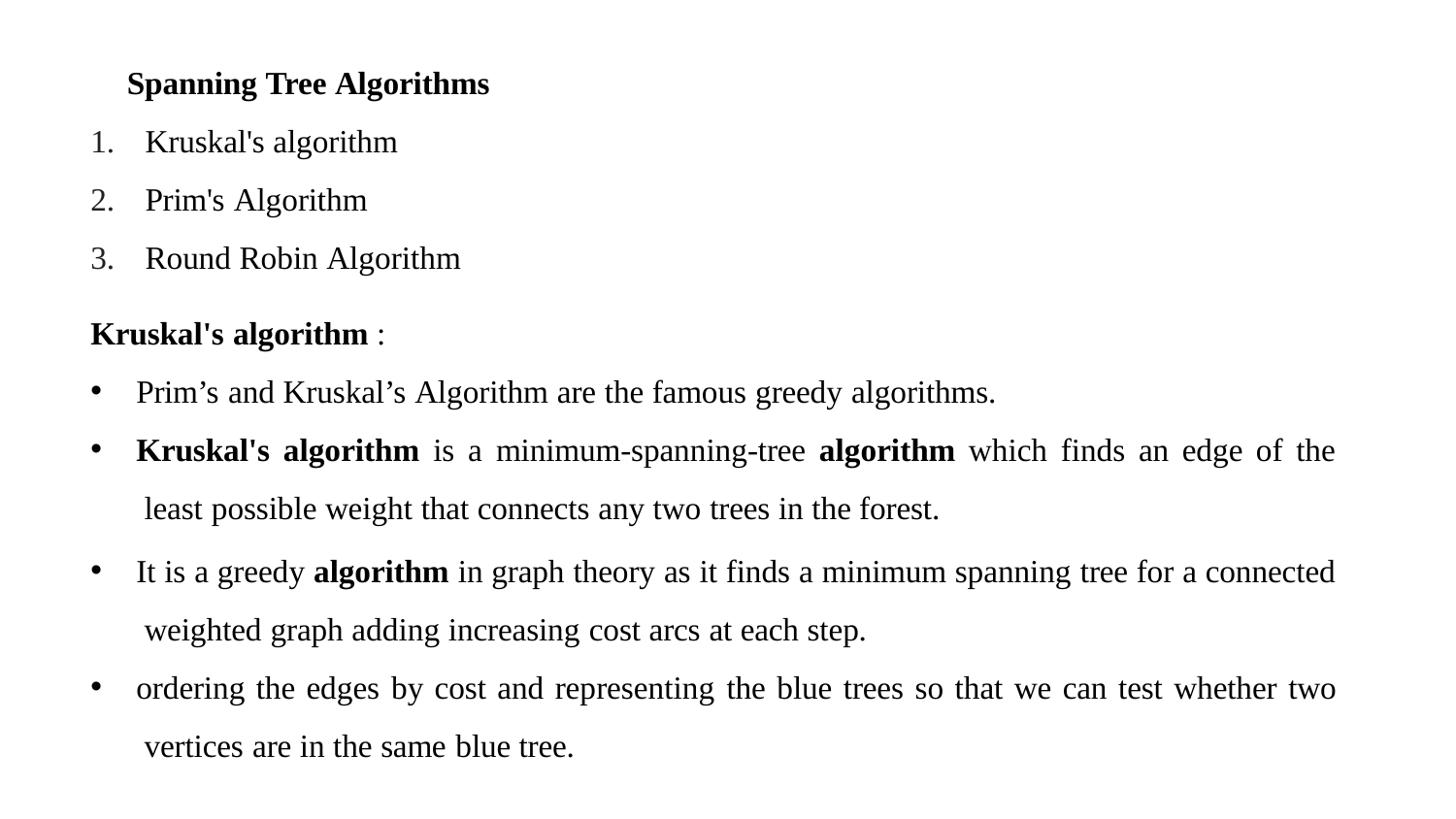

Spanning Tree Algorithms
Kruskal's algorithm
Prim's Algorithm
Round Robin Algorithm

Kruskal's algorithm :
Prim’s and Kruskal’s Algorithm are the famous greedy algorithms.
Kruskal's algorithm is a minimum-spanning-tree algorithm which finds an edge of the  least possible weight that connects any two trees in the forest.
It is a greedy algorithm in graph theory as it finds a minimum spanning tree for a connected  weighted graph adding increasing cost arcs at each step.
ordering the edges by cost and representing the blue trees so that we can test whether two  vertices are in the same blue tree.